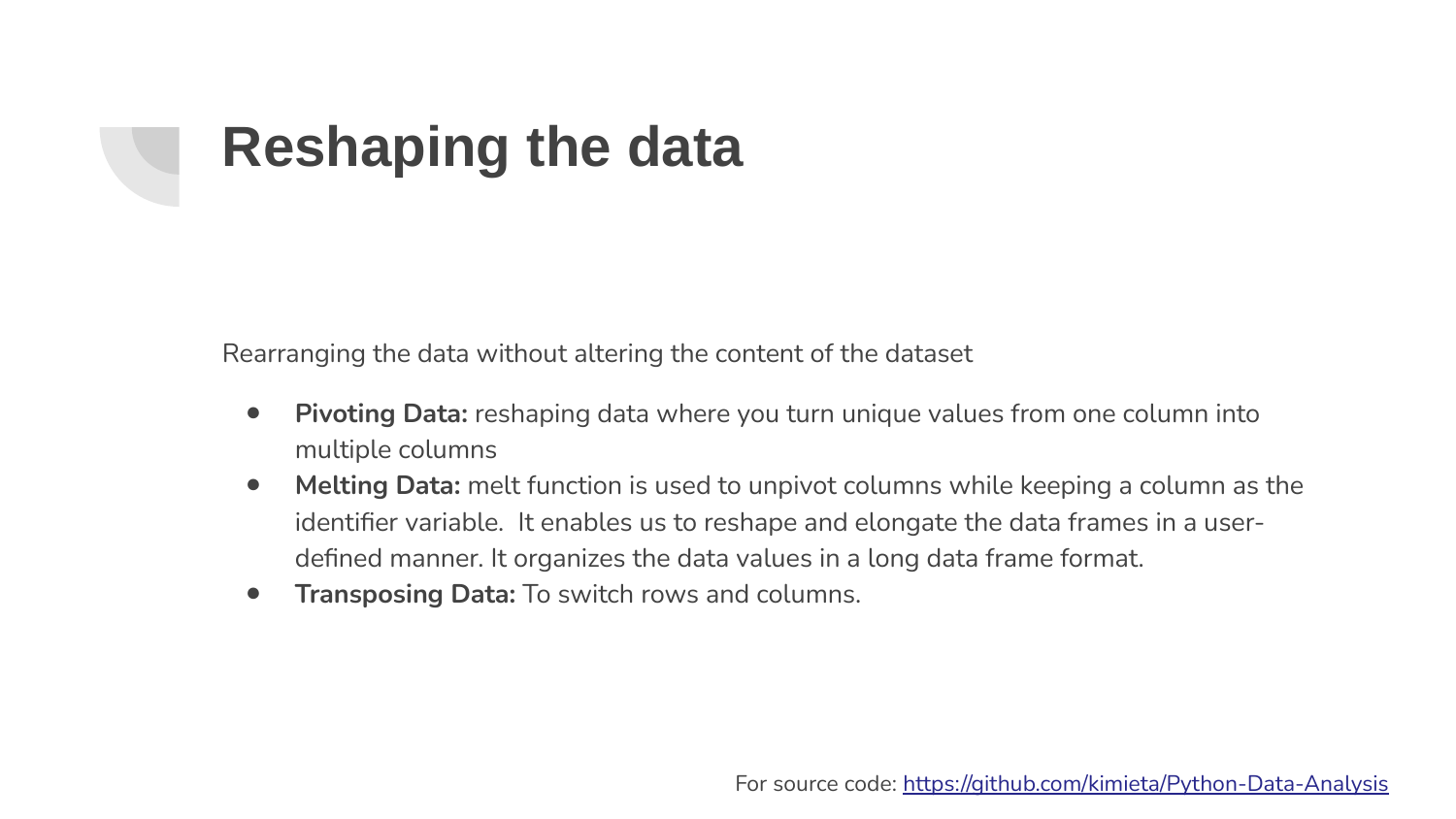

# Reshaping the data
Rearranging the data without altering the content of the dataset
Pivoting Data: reshaping data where you turn unique values from one column into multiple columns
Melting Data: melt function is used to unpivot columns while keeping a column as the identifier variable.  It enables us to reshape and elongate the data frames in a user-defined manner. It organizes the data values in a long data frame format.
Transposing Data: To switch rows and columns.